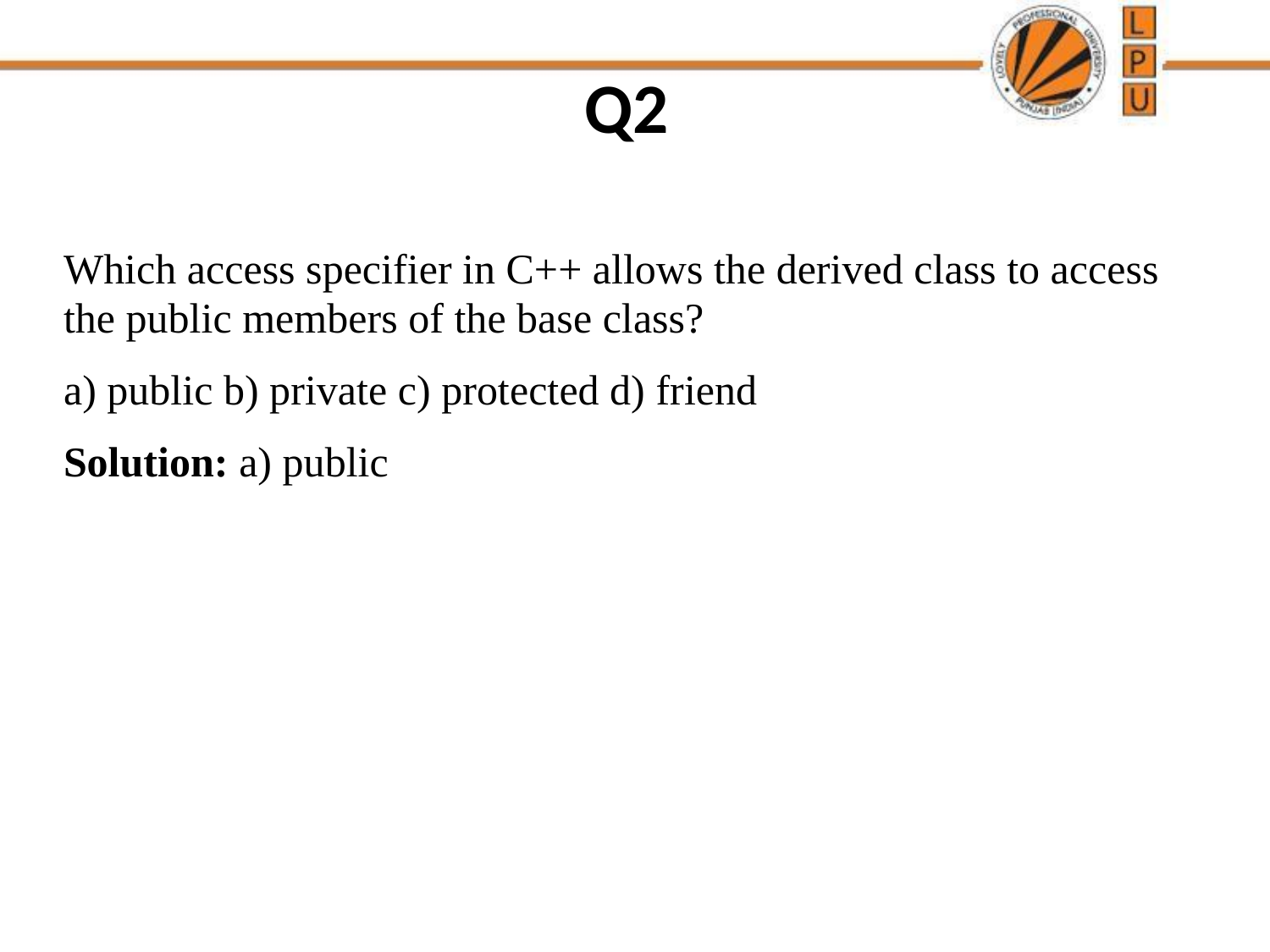

# Q2
Which access specifier in C++ allows the derived class to access the public members of the base class?
a) public b) private c) protected d) friend
Solution: a) public